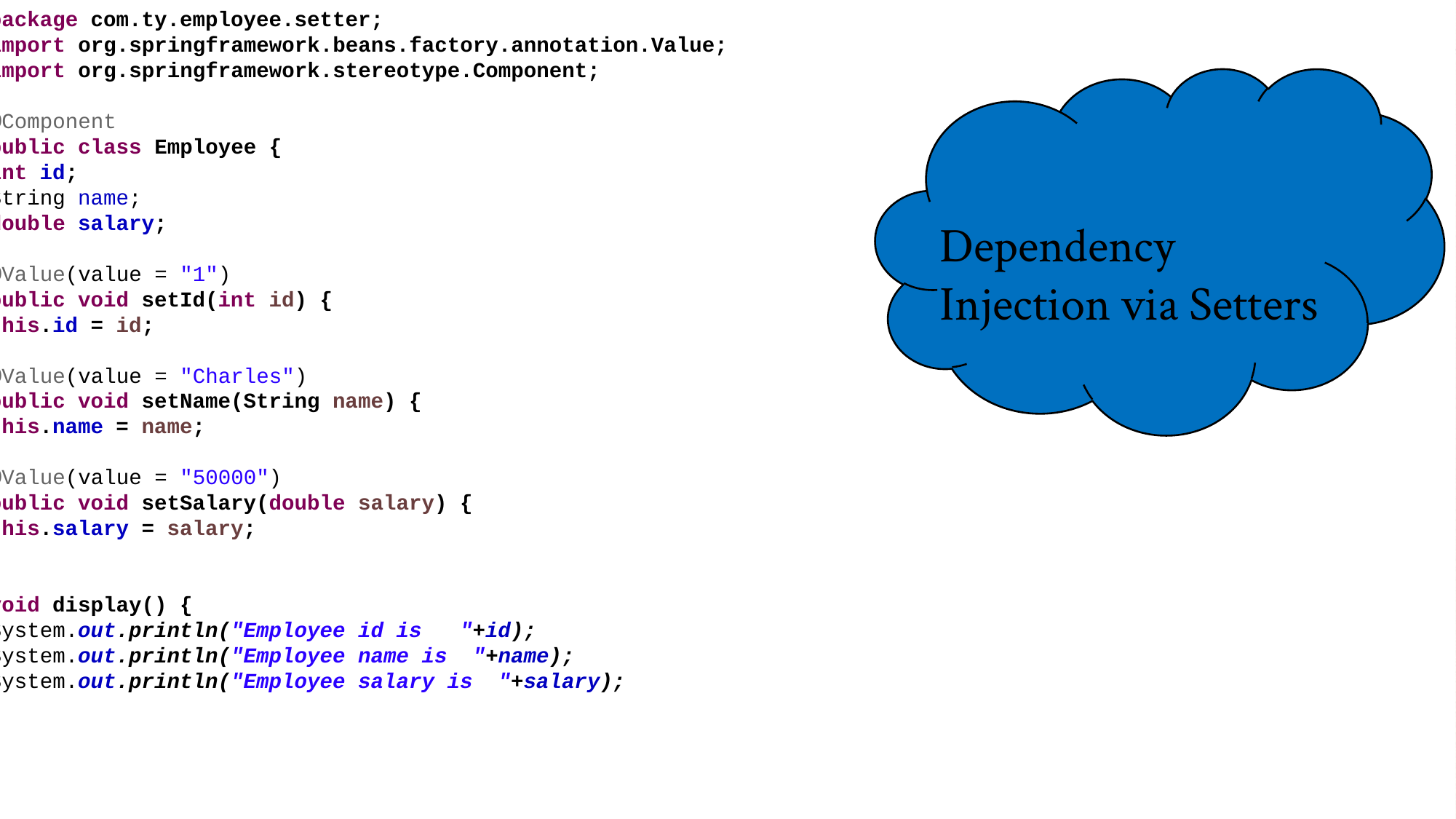

package com.ty.employee.setter;
import org.springframework.beans.factory.annotation.Value;
import org.springframework.stereotype.Component;

@Component
public class Employee {
int id;
String name;
double salary;

@Value(value = "1")
public void setId(int id) {
this.id = id;
}
@Value(value = "Charles")
public void setName(String name) {
this.name = name;
}
@Value(value = "50000")
public void setSalary(double salary) {
this.salary = salary;
}

void display() {
System.out.println("Employee id is   "+id);
System.out.println("Employee name is  "+name);
System.out.println("Employee salary is  "+salary);
}

}

Dependency Injection via Setters